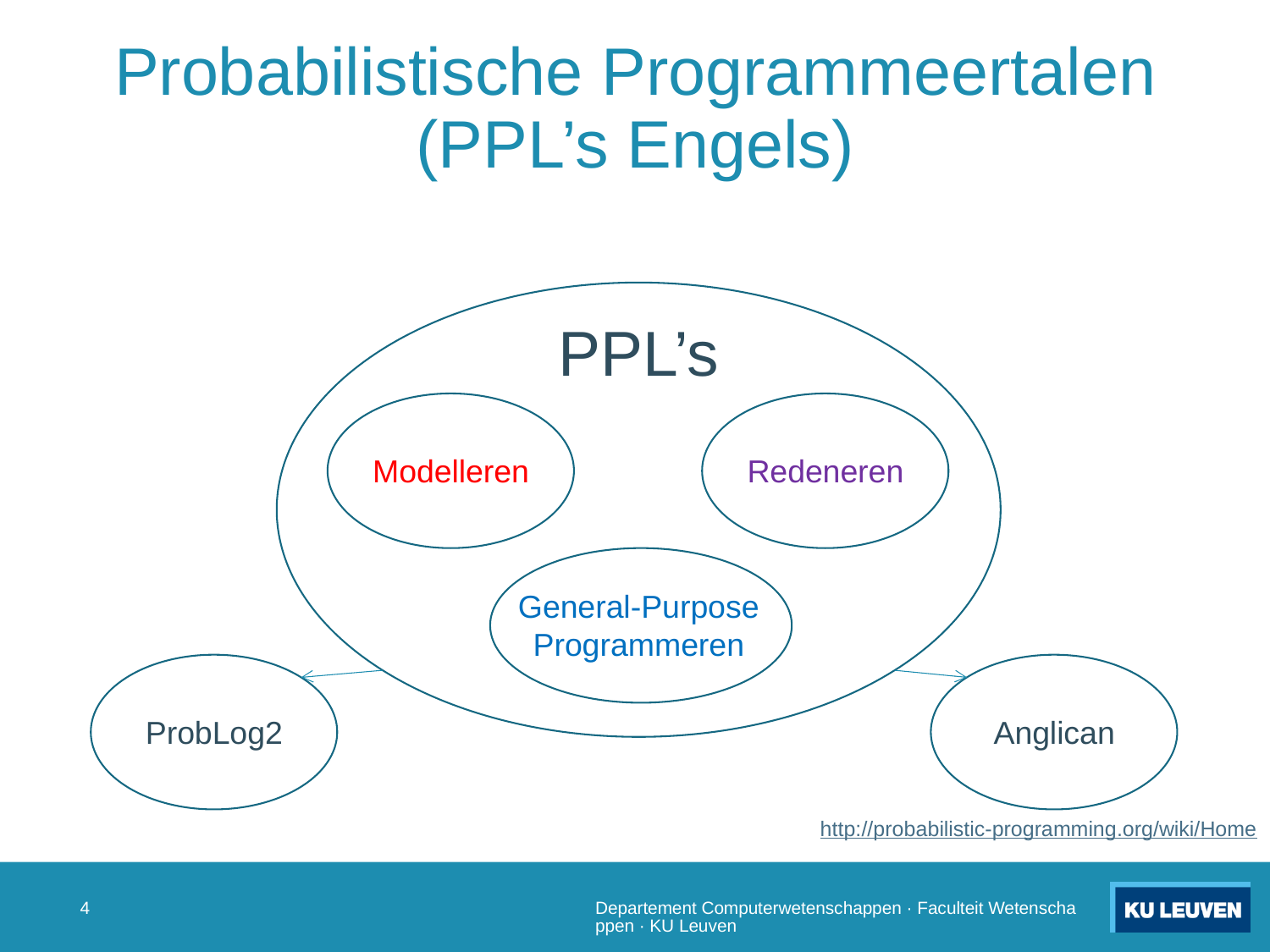

# Probabilistische Programmeertalen (PPL’s Engels)

PPL’s

Redeneren

Modelleren

General-Purpose Programmeren

Anglican

ProbLog2
http://probabilistic-programming.org/wiki/Home
4
Departement Computerwetenschappen · Faculteit Wetenschappen · KU Leuven